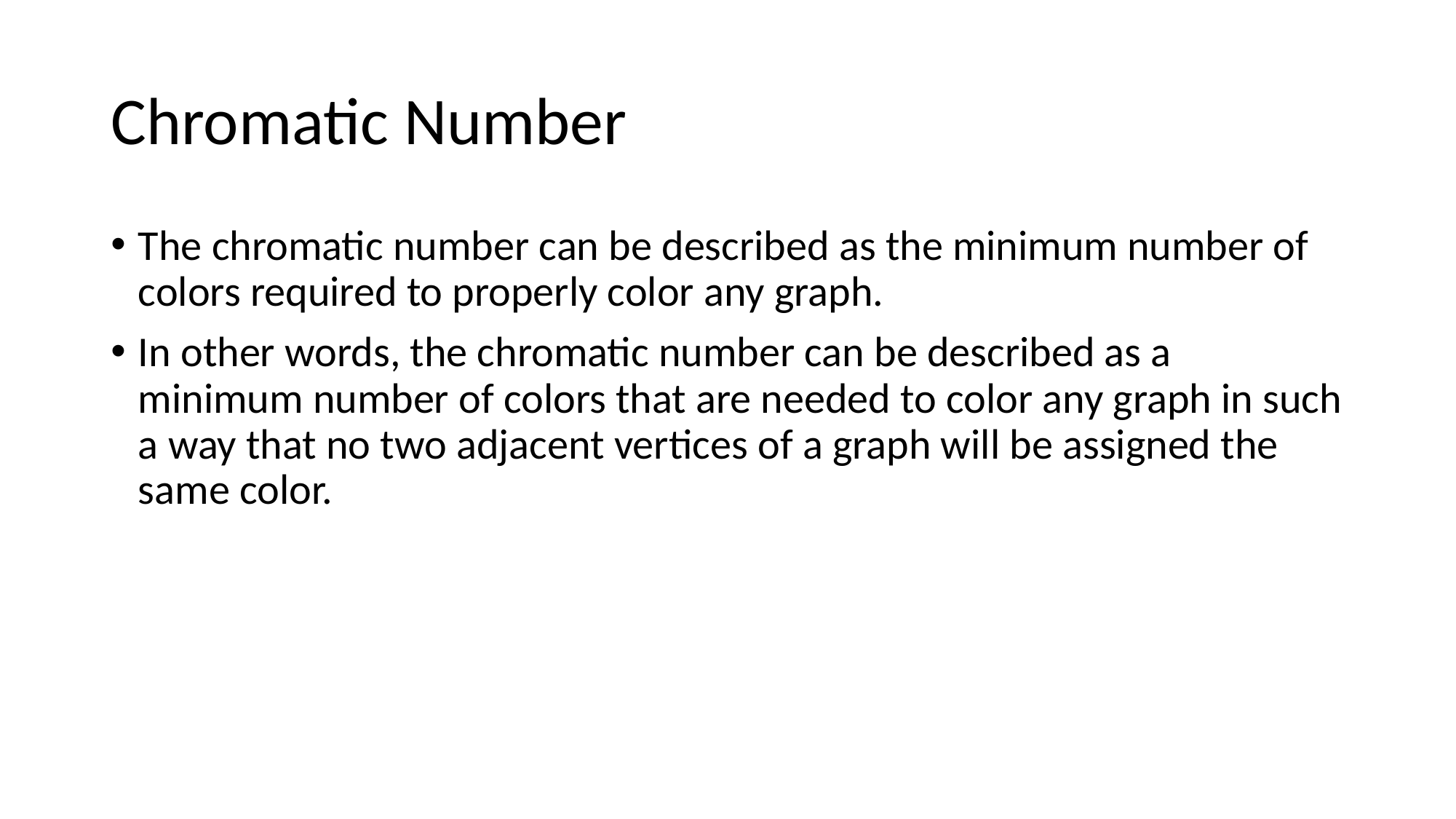

# Chromatic Number
The chromatic number can be described as the minimum number of colors required to properly color any graph.
In other words, the chromatic number can be described as a minimum number of colors that are needed to color any graph in such a way that no two adjacent vertices of a graph will be assigned the same color.